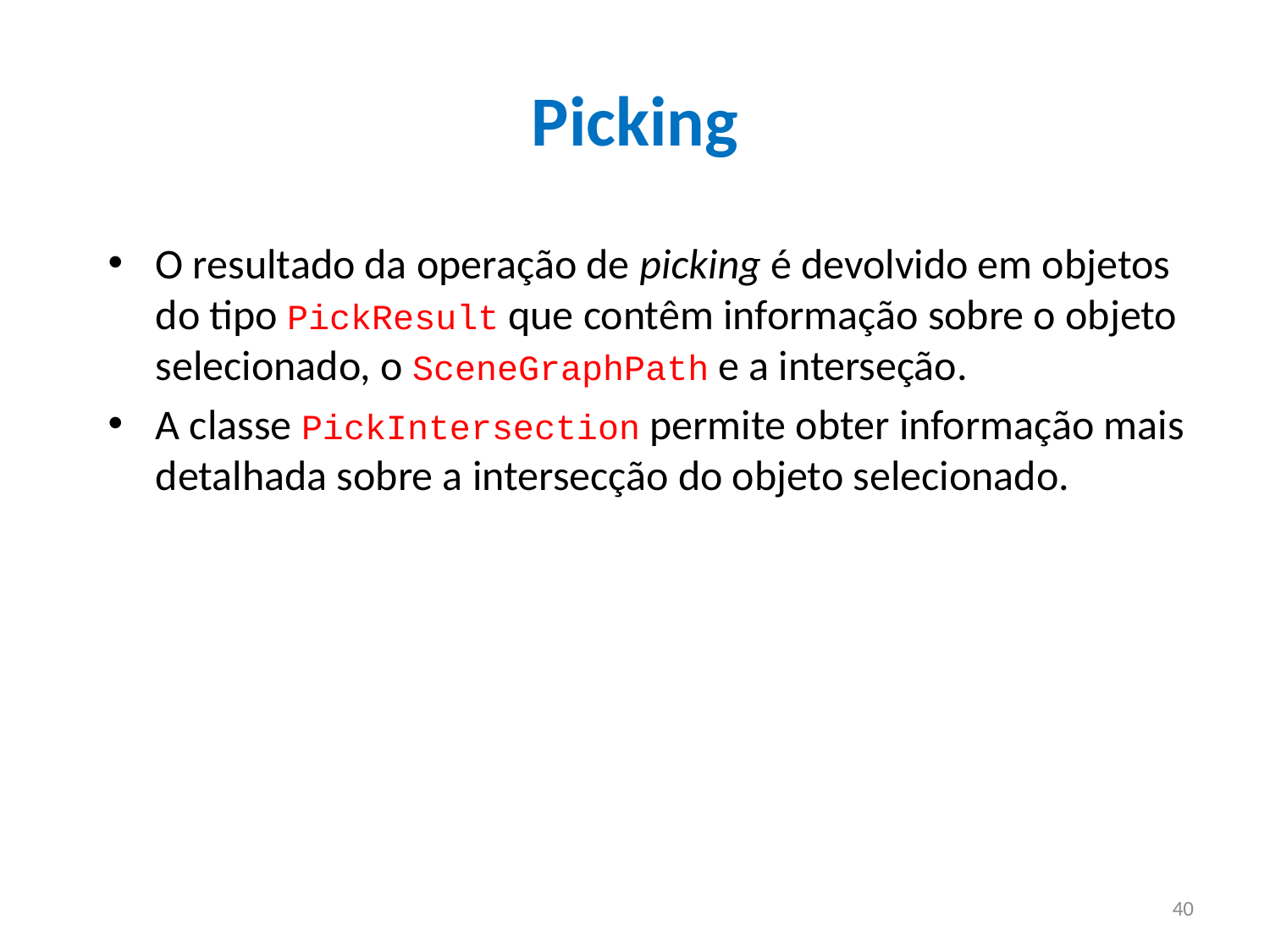

Picking
O resultado da operação de picking é devolvido em objetos do tipo PickResult que contêm informação sobre o objeto selecionado, o SceneGraphPath e a interseção.
A classe PickIntersection permite obter informação mais detalhada sobre a intersecção do objeto selecionado.
40